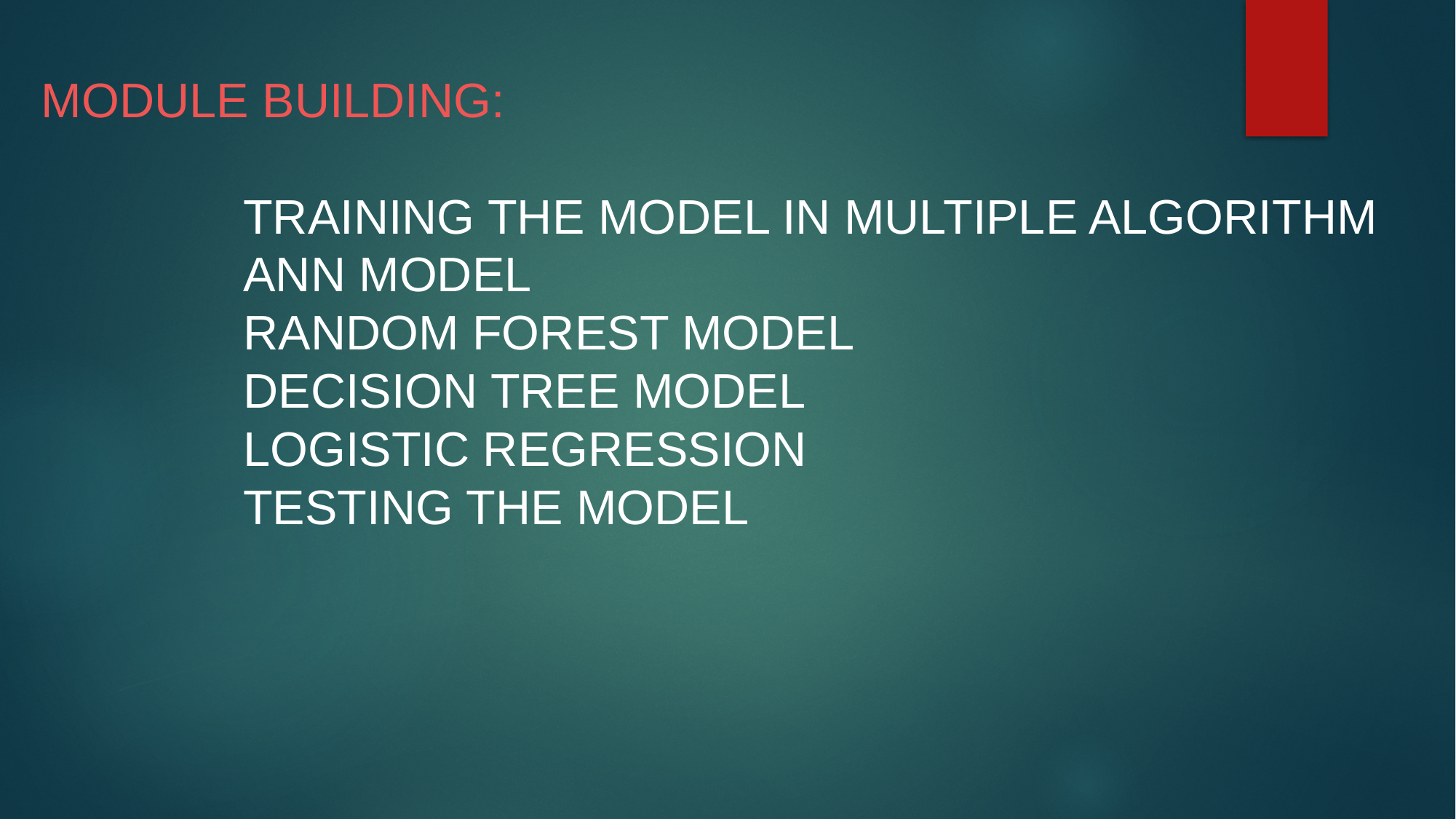

MODULE BUILDING:

               TRAINING THE MODEL IN MULTIPLE ALGORITHM
               ANN MODEL
               RANDOM FOREST MODEL
               DECISION TREE MODEL
               LOGISTIC REGRESSION
               TESTING THE MODEL